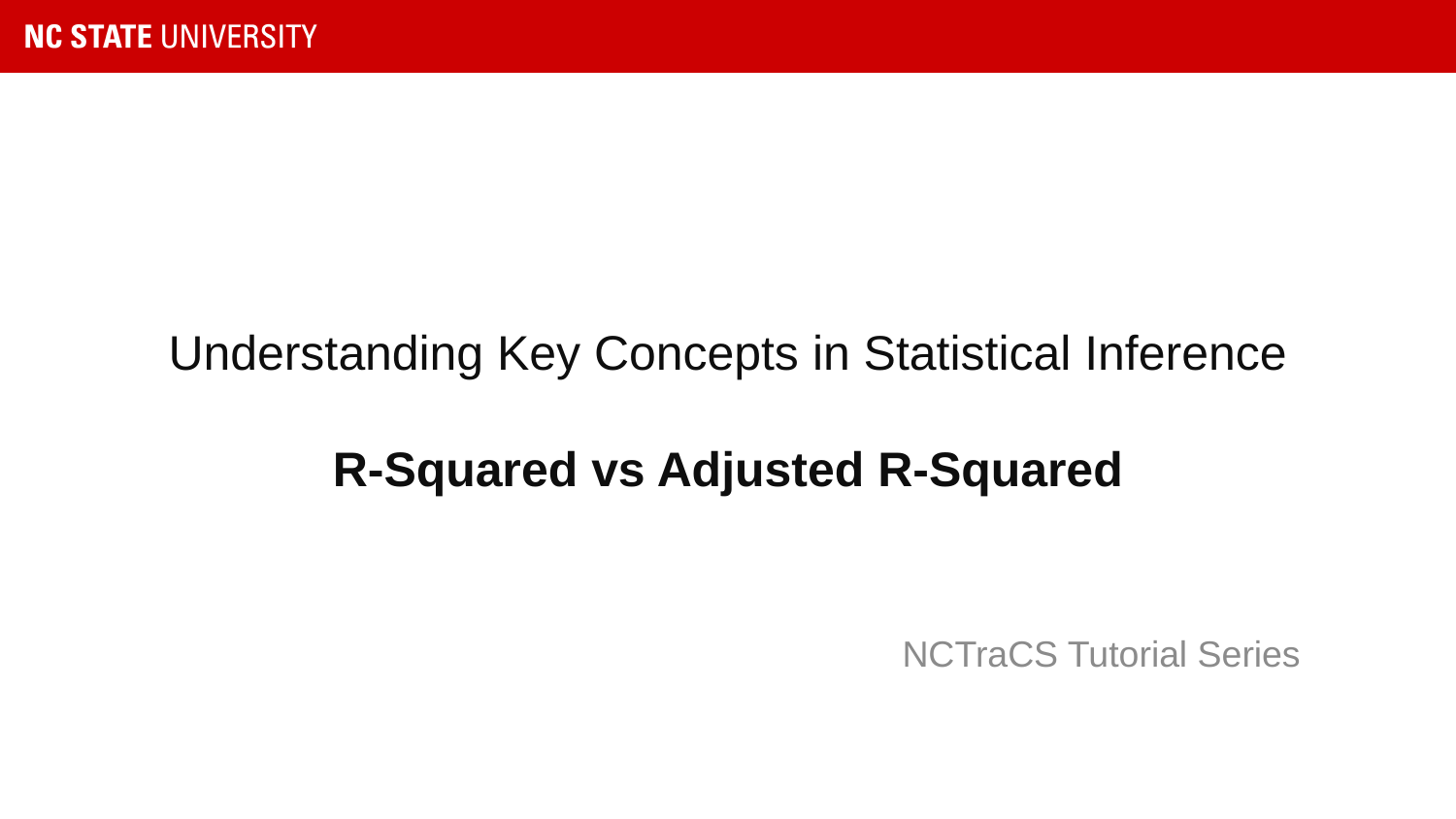

# Understanding Key Concepts in Statistical Inference R-Squared vs Adjusted R-Squared
NCTraCS Tutorial Series